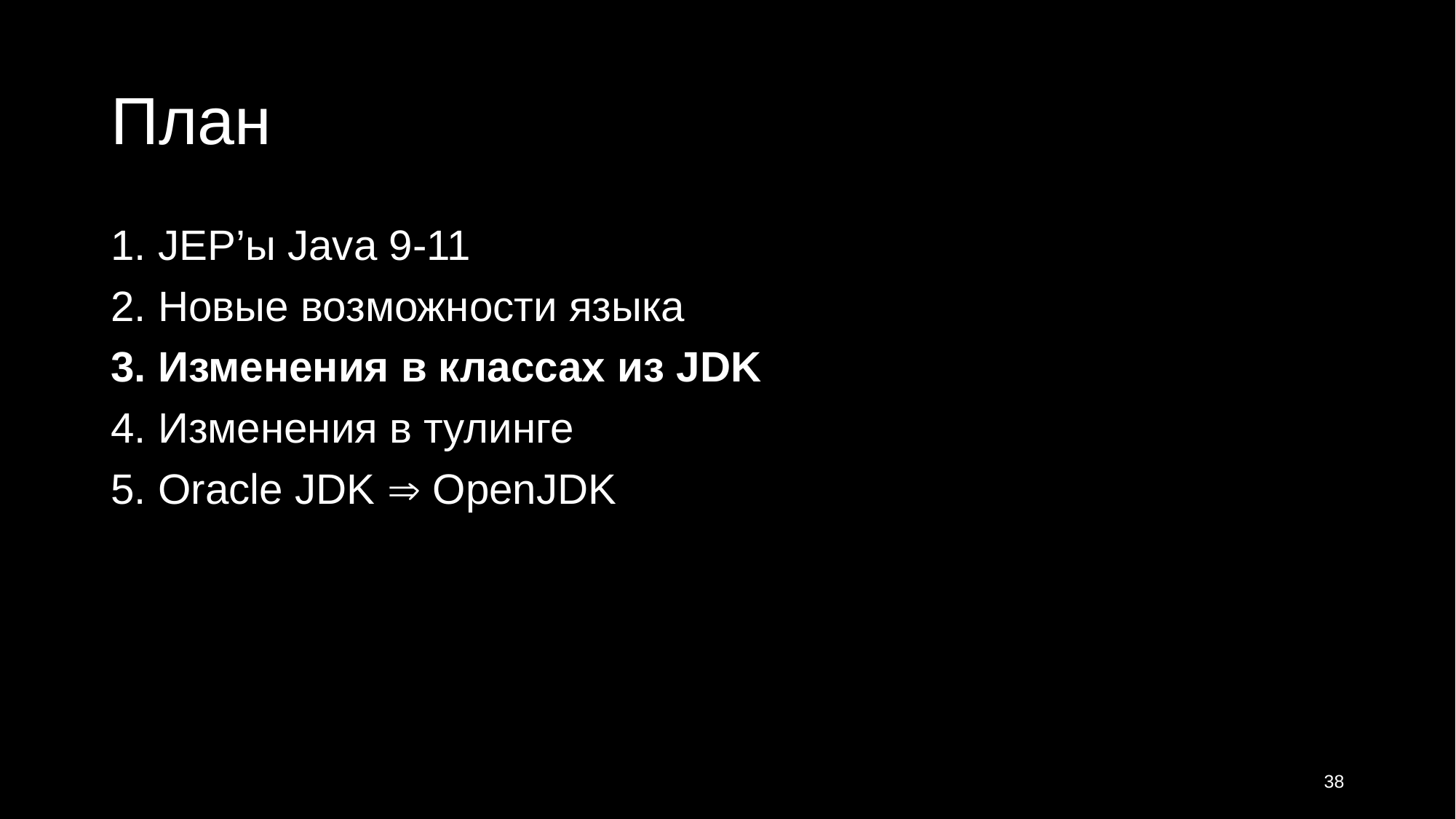

# План
1. JEP’ы Java 9-11
2. Новые возможности языка
3. Изменения в классах из JDK
4. Изменения в тулинге
5. Oracle JDK ⇒ OpenJDK
38